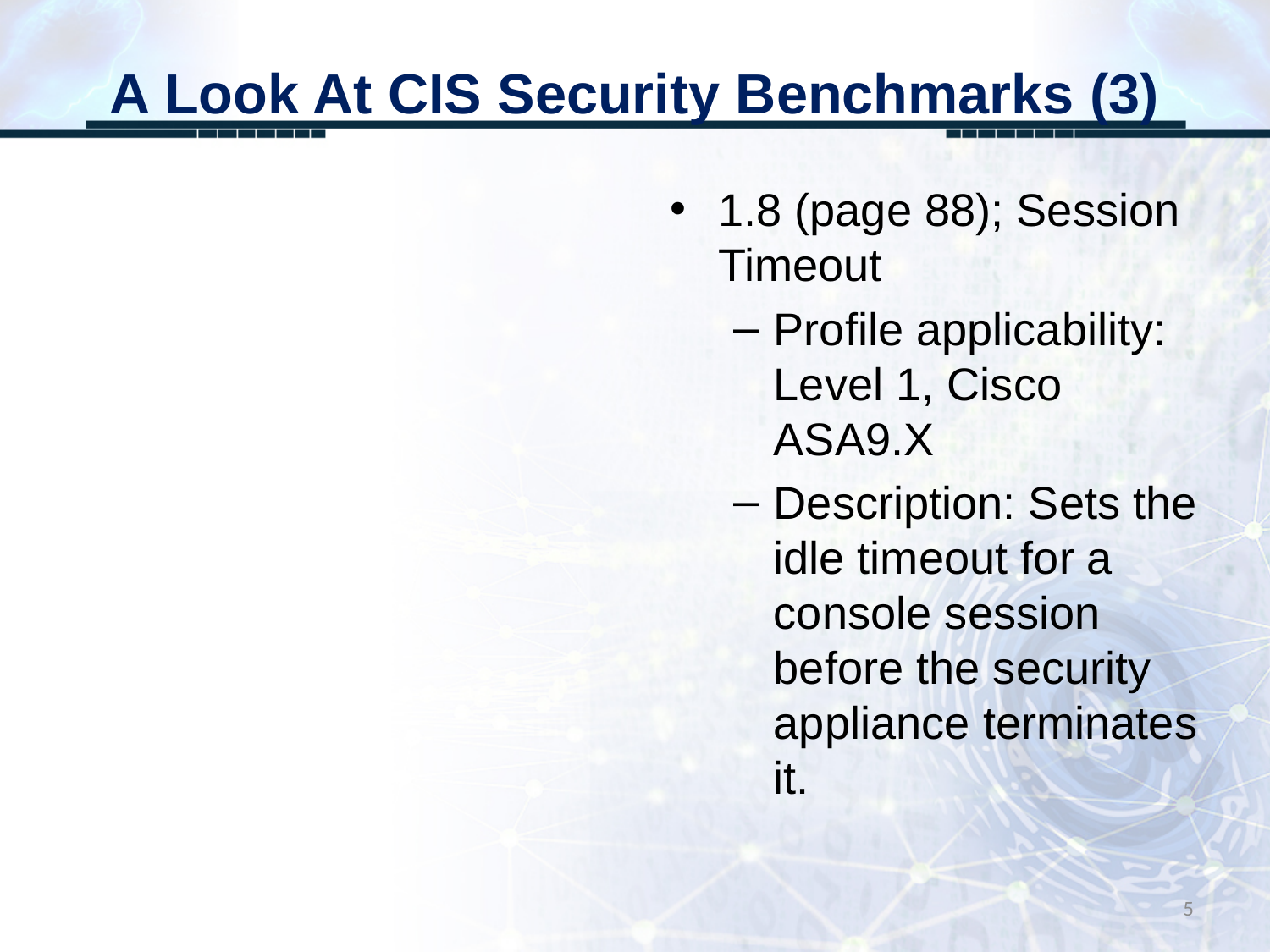

# A Look At CIS Security Benchmarks (3)
1.8 (page 88); Session Timeout
Profile applicability: Level 1, Cisco ASA9.X
Description: Sets the idle timeout for a console session before the security appliance terminates it.

5